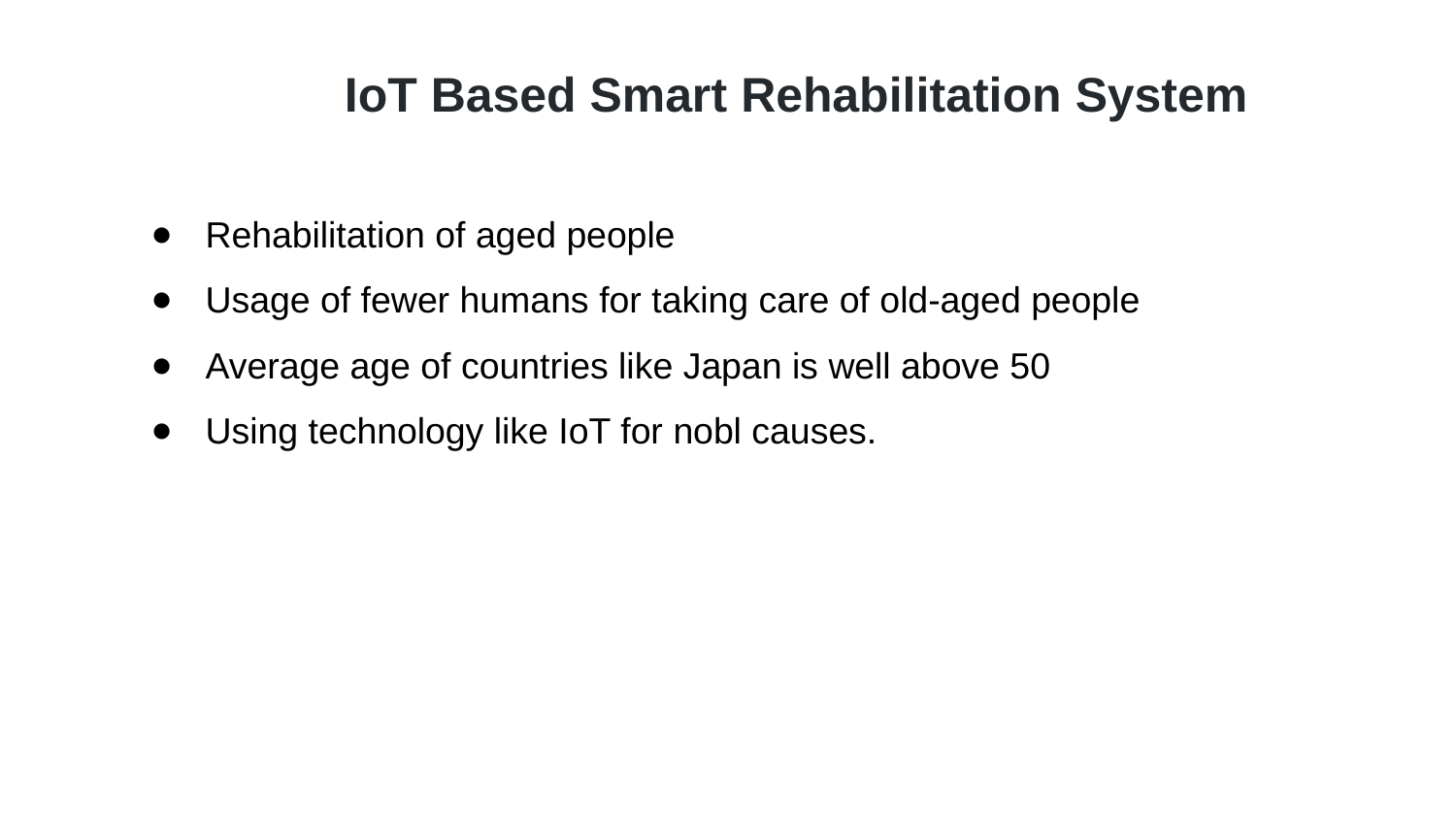

# IoT Based Smart Rehabilitation System

Rehabilitation of aged people
Usage of fewer humans for taking care of old-aged people
Average age of countries like Japan is well above 50
Using technology like IoT for nobl causes.